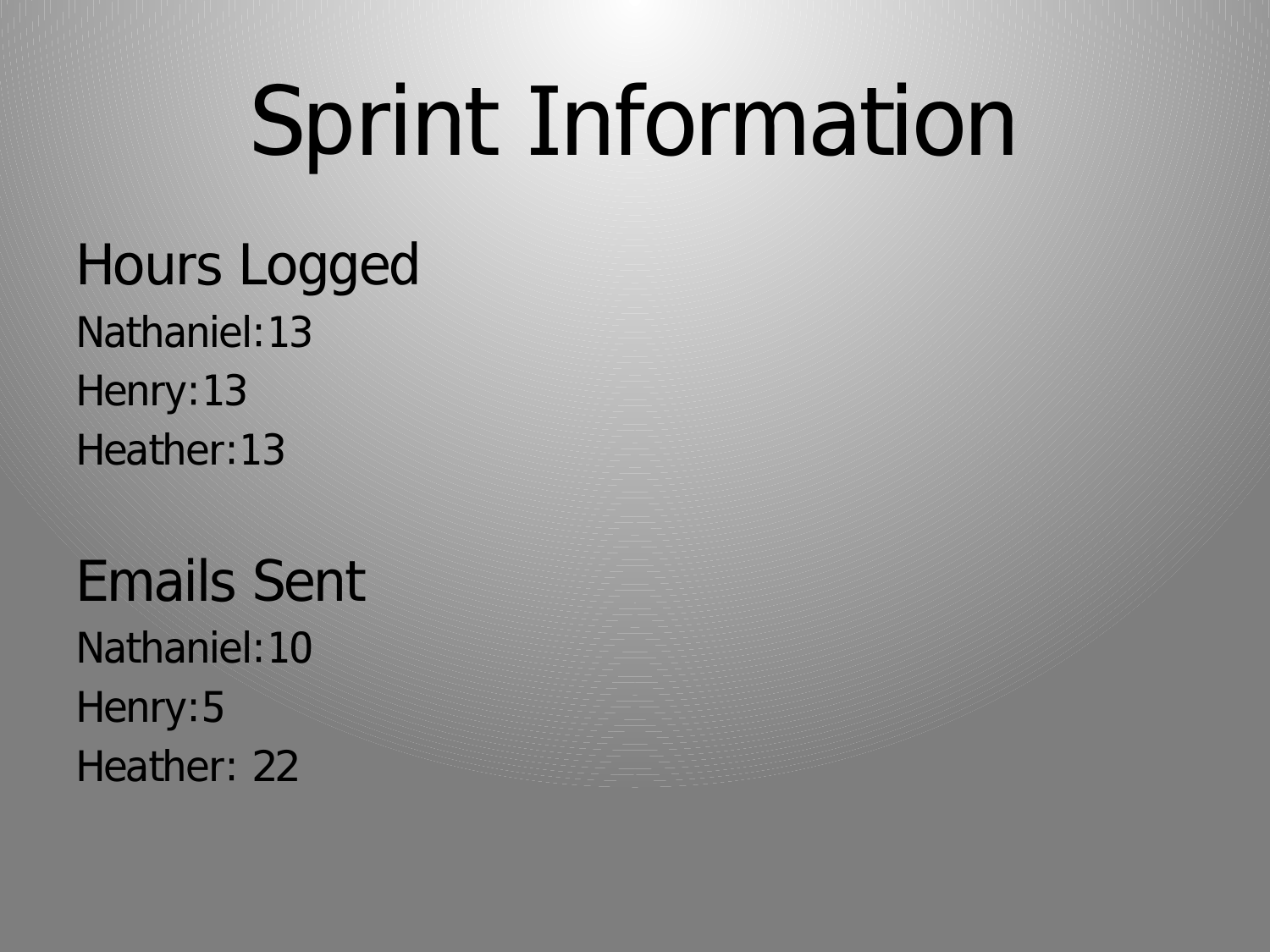

# Sprint Information
Hours Logged
Nathaniel:13
Henry:13
Heather:13

Emails Sent
Nathaniel:10
Henry:5
Heather: 22